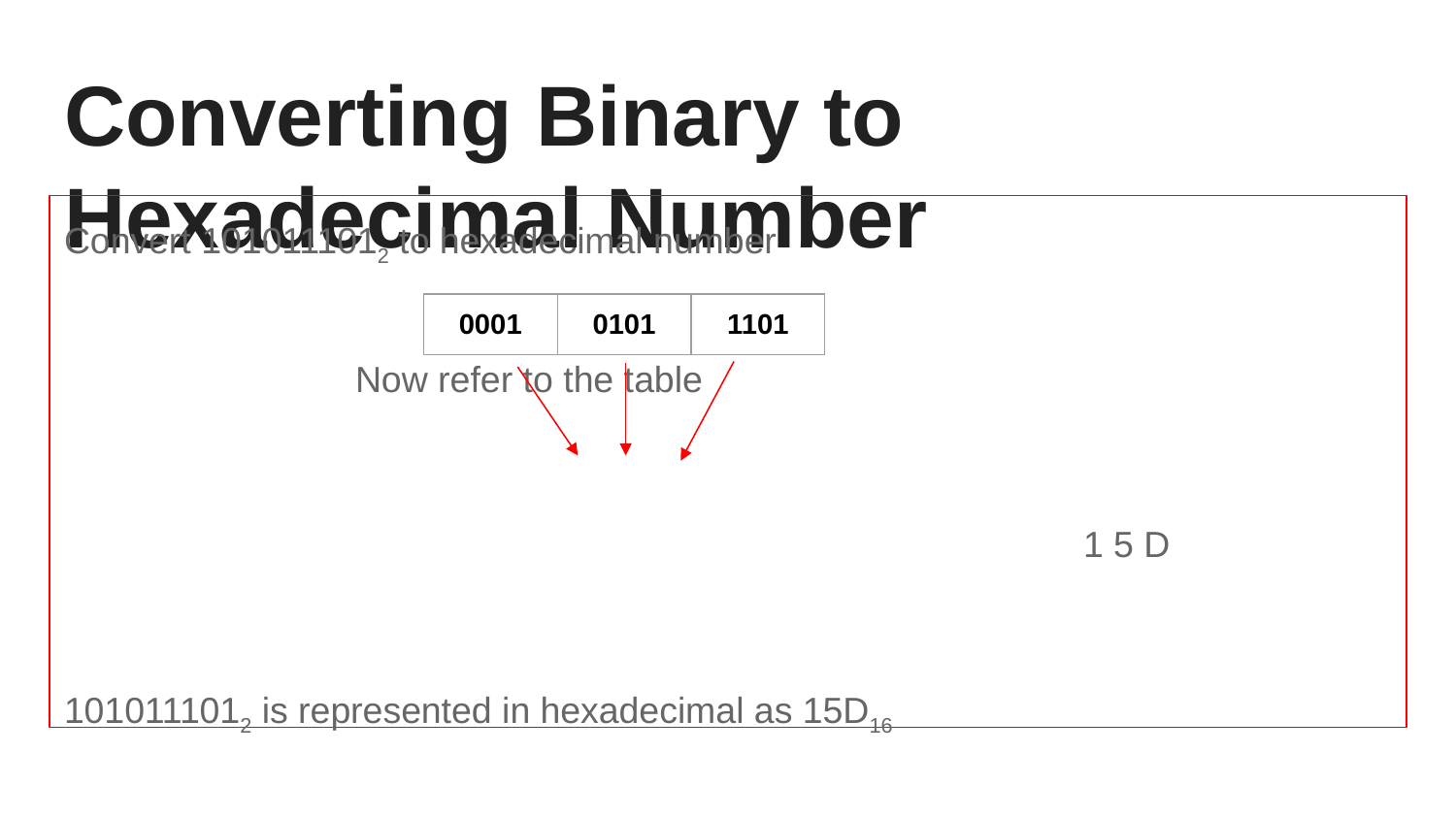

# Converting Binary to Hexadecimal Number
Convert 1010111012 to hexadecimal number
											Now refer to the table

							1 5 D

1010111012 is represented in hexadecimal as 15D16
| 0001 | 0101 | 1101 |
| --- | --- | --- |